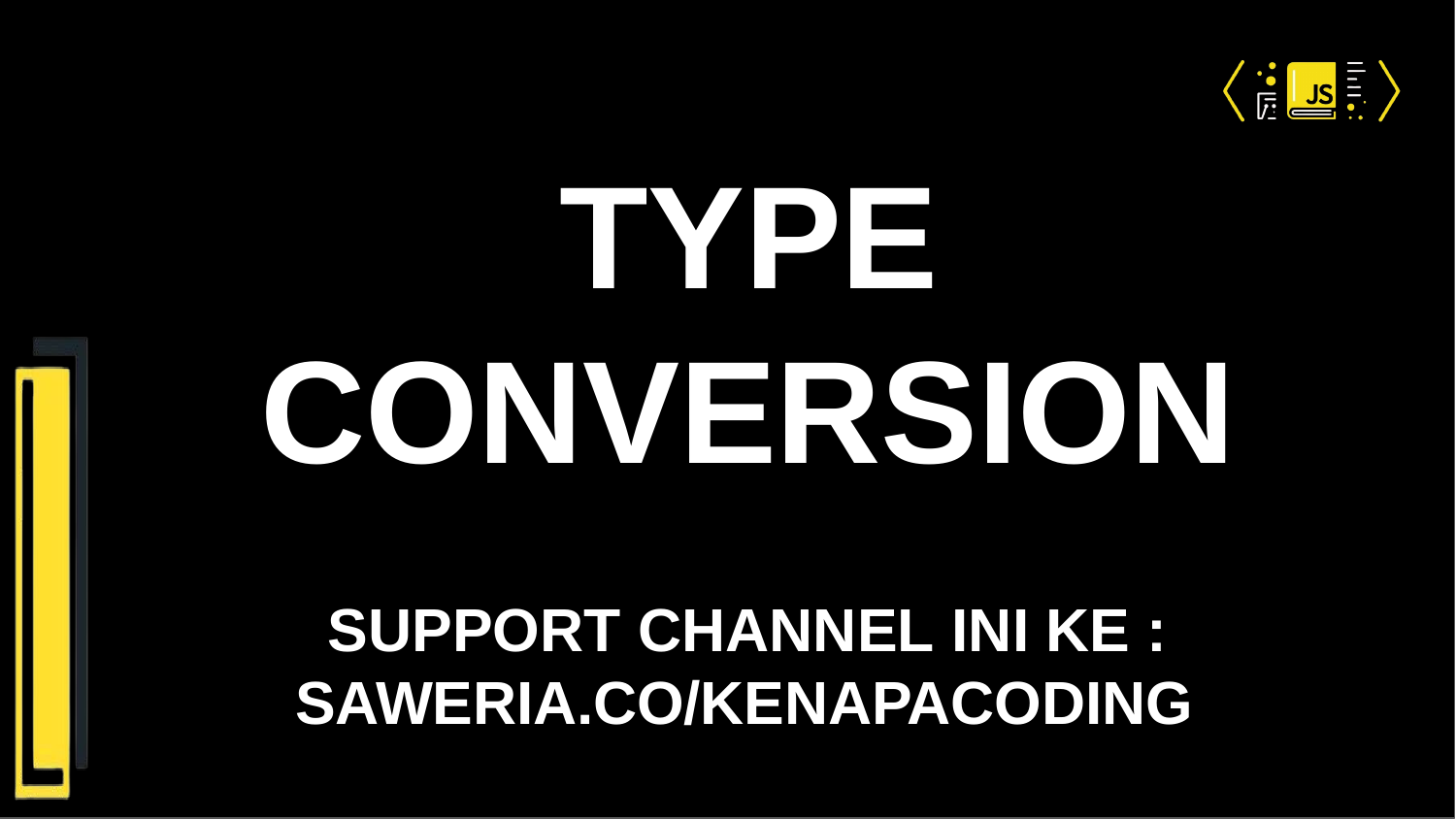

# TYPE CONVERSION
SUPPORT CHANNEL INI KE : SAWERIA.CO/KENAPACODING